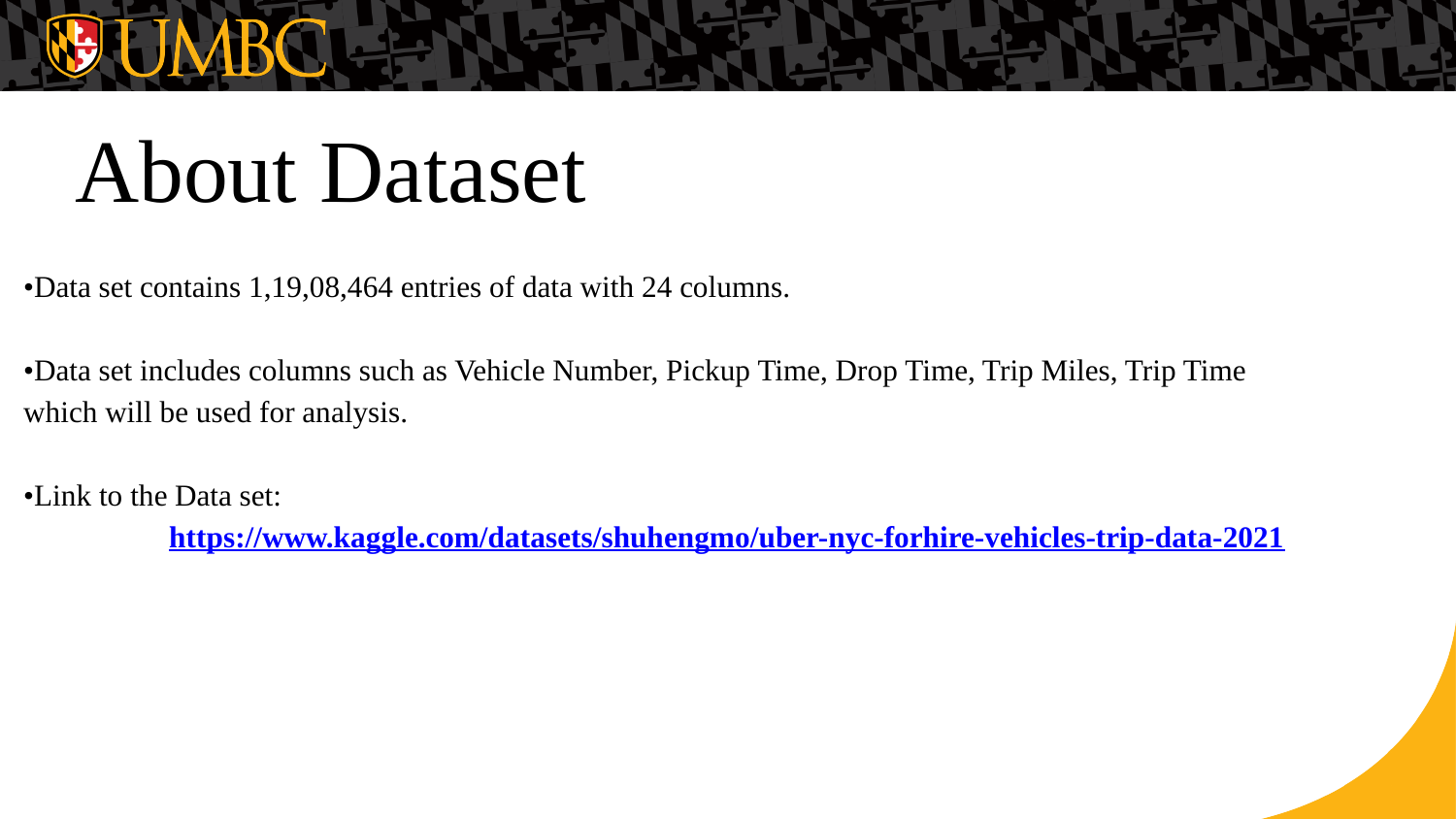

# About Dataset
•Data set contains 1,19,08,464 entries of data with 24 columns.

•Data set includes columns such as Vehicle Number, Pickup Time, Drop Time, Trip Miles, Trip Time which will be used for analysis.

•Link to the Data set:
 	https://www.kaggle.com/datasets/shuhengmo/uber-nyc-forhire-vehicles-trip-data-2021